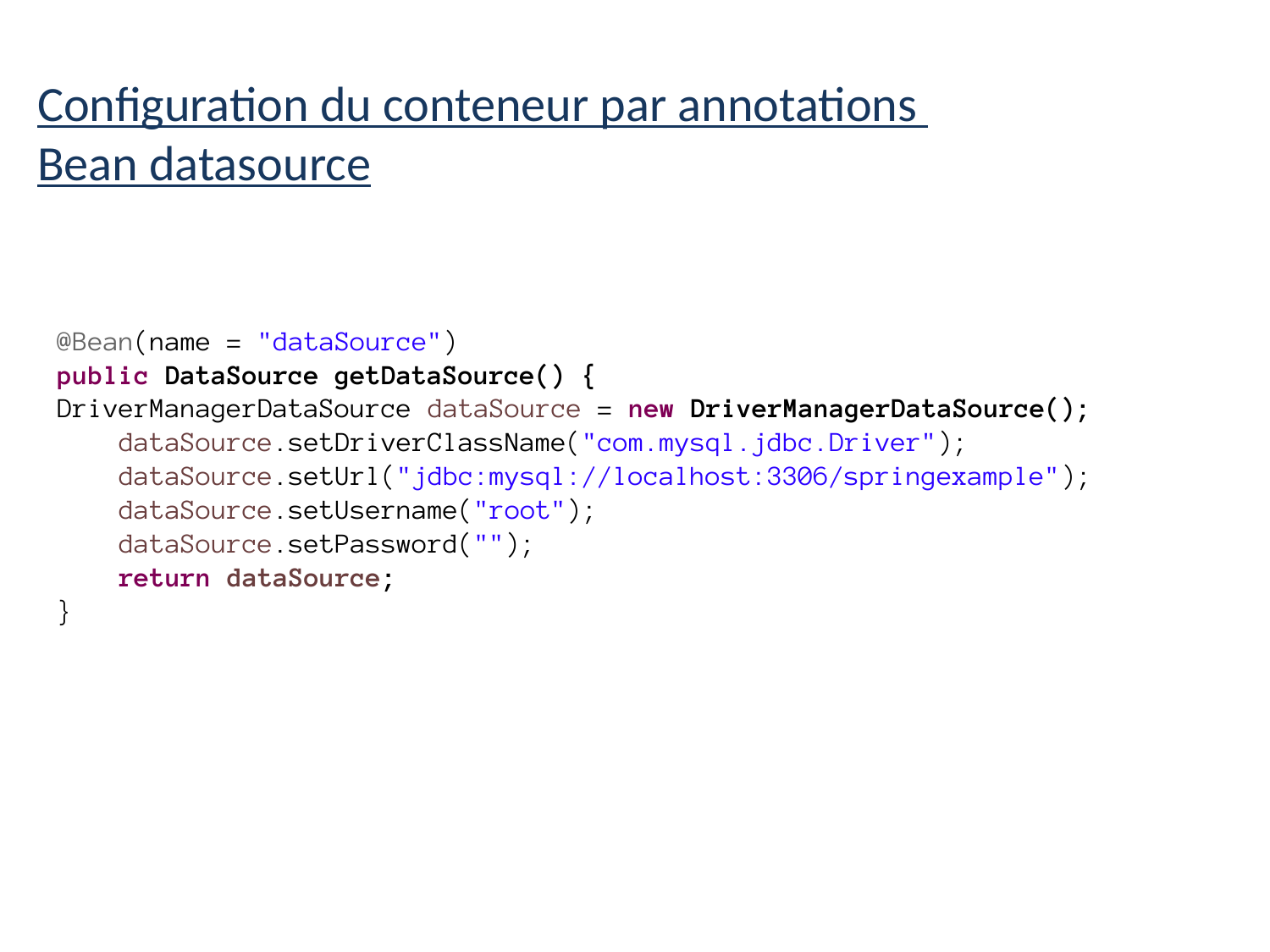

Configuration du conteneur par annotations
Bean datasource
@Bean(name = "dataSource")
public DataSource getDataSource() {
DriverManagerDataSource dataSource = new DriverManagerDataSource();
    dataSource.setDriverClassName("com.mysql.jdbc.Driver");
    dataSource.setUrl("jdbc:mysql://localhost:3306/springexample");
    dataSource.setUsername("root");
    dataSource.setPassword("");
    return dataSource;
}